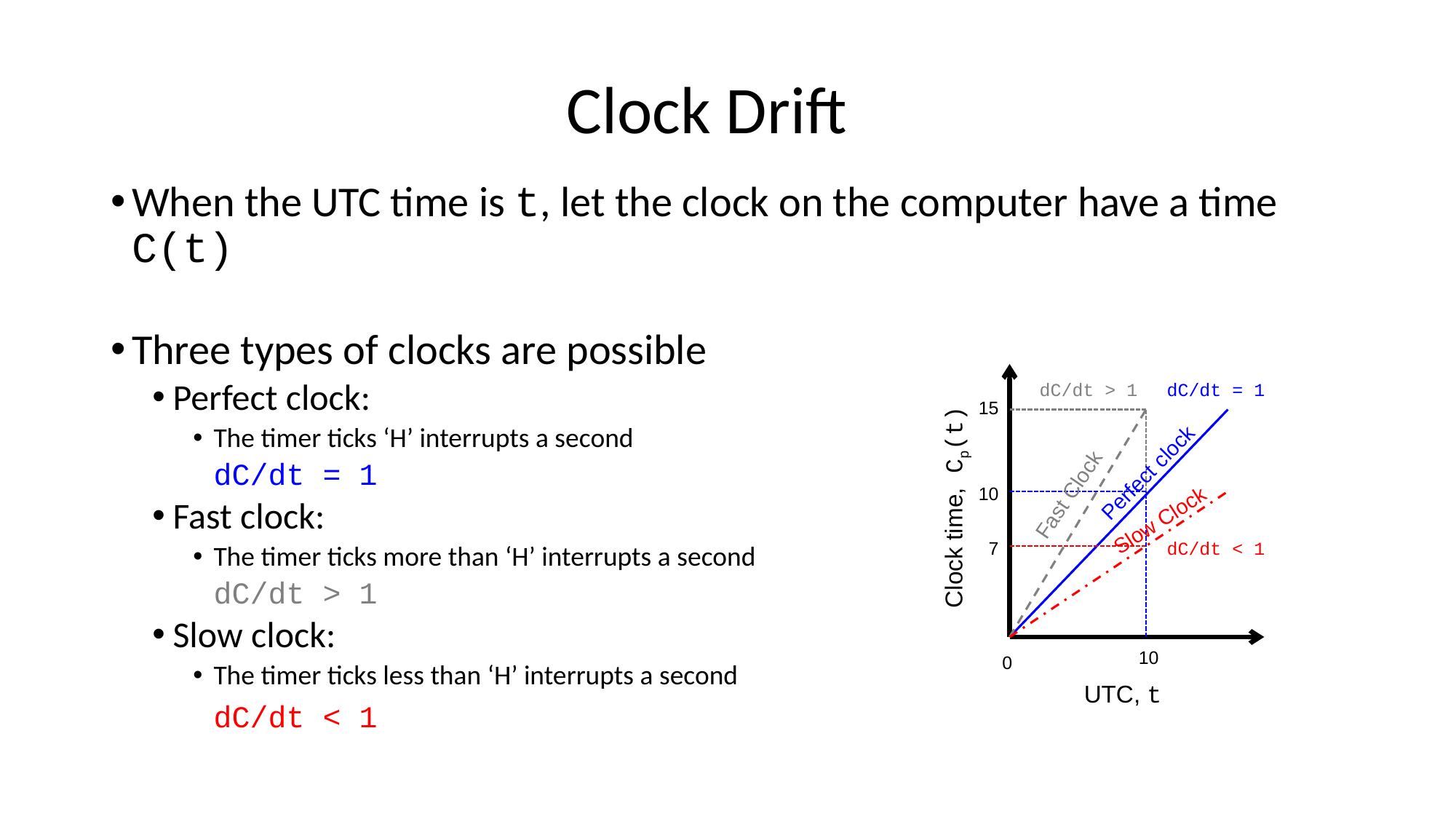

# Clock Drift
When the UTC time is t, let the clock on the computer have a time C(t)

Three types of clocks are possible
Perfect clock:
The timer ticks ‘H’ interrupts a second
	dC/dt = 1
Fast clock:
The timer ticks more than ‘H’ interrupts a second
	dC/dt > 1
Slow clock:
The timer ticks less than ‘H’ interrupts a second
	dC/dt < 1
dC/dt > 1
dC/dt = 1
15
Perfect clock
Fast Clock
10
Clock time, Cp(t)
Slow Clock
7
dC/dt < 1
10
0
UTC, t